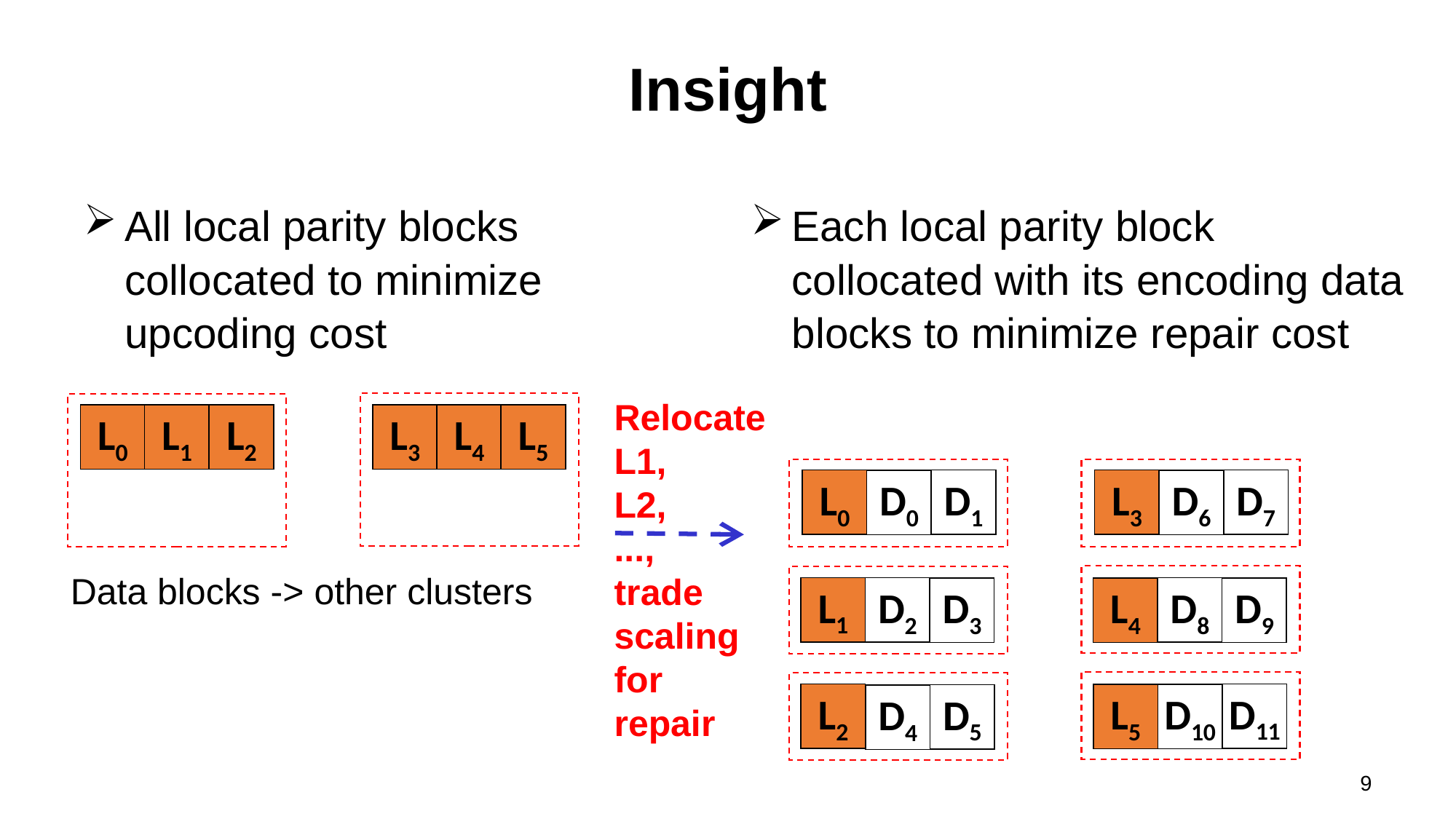

# Insight
All local parity blocks collocated to minimize upcoding cost

Each local parity block collocated with its encoding data blocks to minimize repair cost
Relocate L1,
L2,
...,
trade scaling for
repair

L0
L1
L2
L3
L4
L5

D1
D7
L0
L3
D0
D6
Data blocks -> other clusters

L1
D2
D8
L4
D3
D9

D11
L2
L5
D10
D5
D4
9